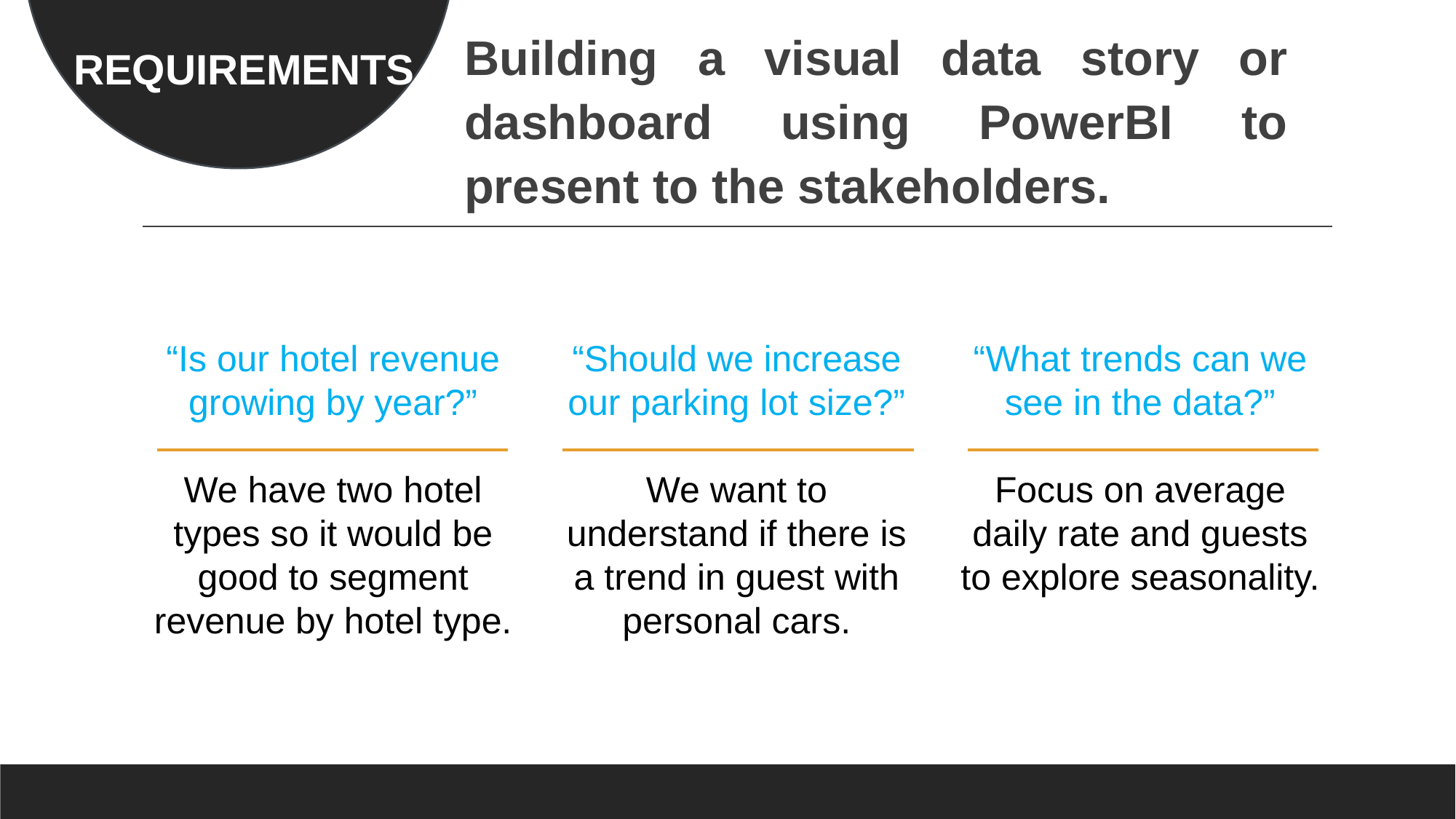

REQUIREMENTS
Building a visual data story or dashboard using PowerBI to present to the stakeholders.
“Is our hotel revenue growing by year?”

We have two hotel types so it would be good to segment revenue by hotel type.
“Should we increase our parking lot size?”

We want to understand if there is a trend in guest with personal cars.
“What trends can we see in the data?”

Focus on average daily rate and guests to explore seasonality.